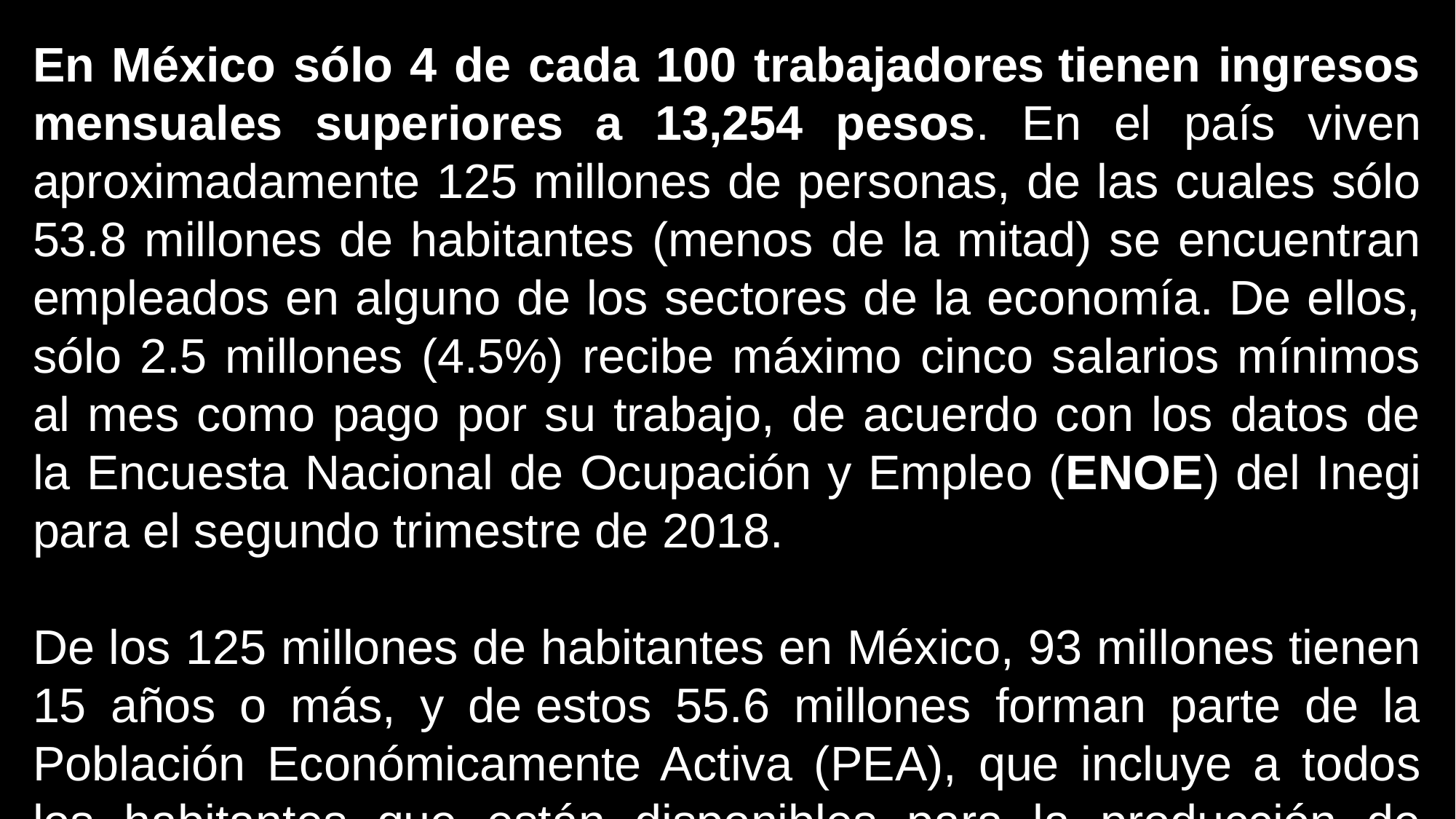

En México sólo 4 de cada 100 trabajadores tienen ingresos mensuales superiores a 13,254 pesos. En el país viven aproximadamente 125 millones de personas, de las cuales sólo 53.8 millones de habitantes (menos de la mitad) se encuentran empleados en alguno de los sectores de la economía. De ellos, sólo 2.5 millones (4.5%) recibe máximo cinco salarios mínimos al mes como pago por su trabajo, de acuerdo con los datos de la Encuesta Nacional de Ocupación y Empleo (ENOE) del Inegi para el segundo trimestre de 2018.

De los 125 millones de habitantes en México, 93 millones tienen 15 años o más, y de estos 55.6 millones forman parte de la Población Económicamente Activa (PEA), que incluye a todos los habitantes que están disponibles para la producción de bienes y servicios en el país.